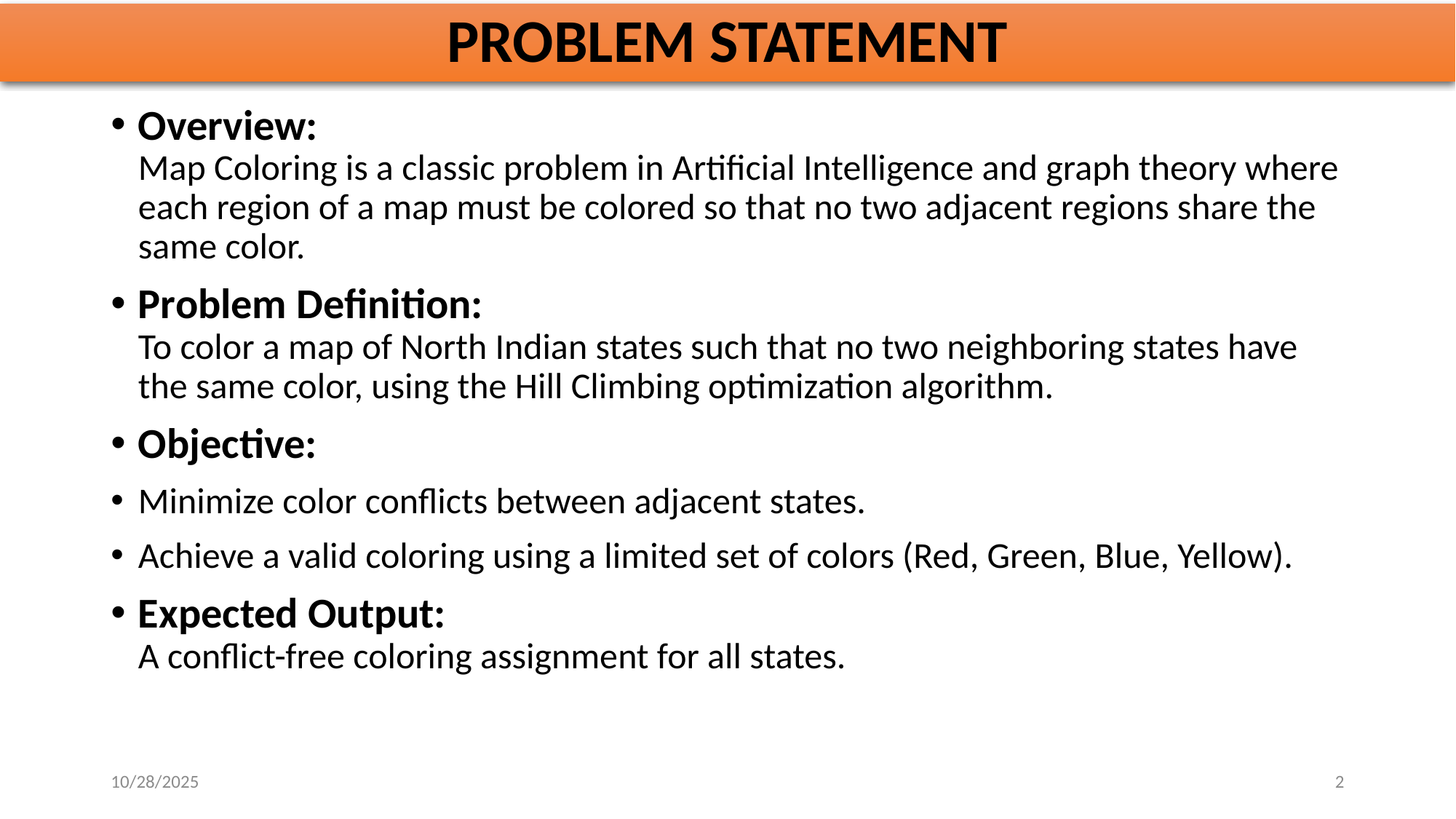

# PROBLEM STATEMENT
Overview:
Map Coloring is a classic problem in Artificial Intelligence and graph theory where each region of a map must be colored so that no two adjacent regions share the same color.
Problem Definition:
To color a map of North Indian states such that no two neighboring states have the same color, using the Hill Climbing optimization algorithm.
Objective:
Minimize color conflicts between adjacent states.
Achieve a valid coloring using a limited set of colors (Red, Green, Blue, Yellow).
Expected Output:
A conflict-free coloring assignment for all states.

10/28/2025
2